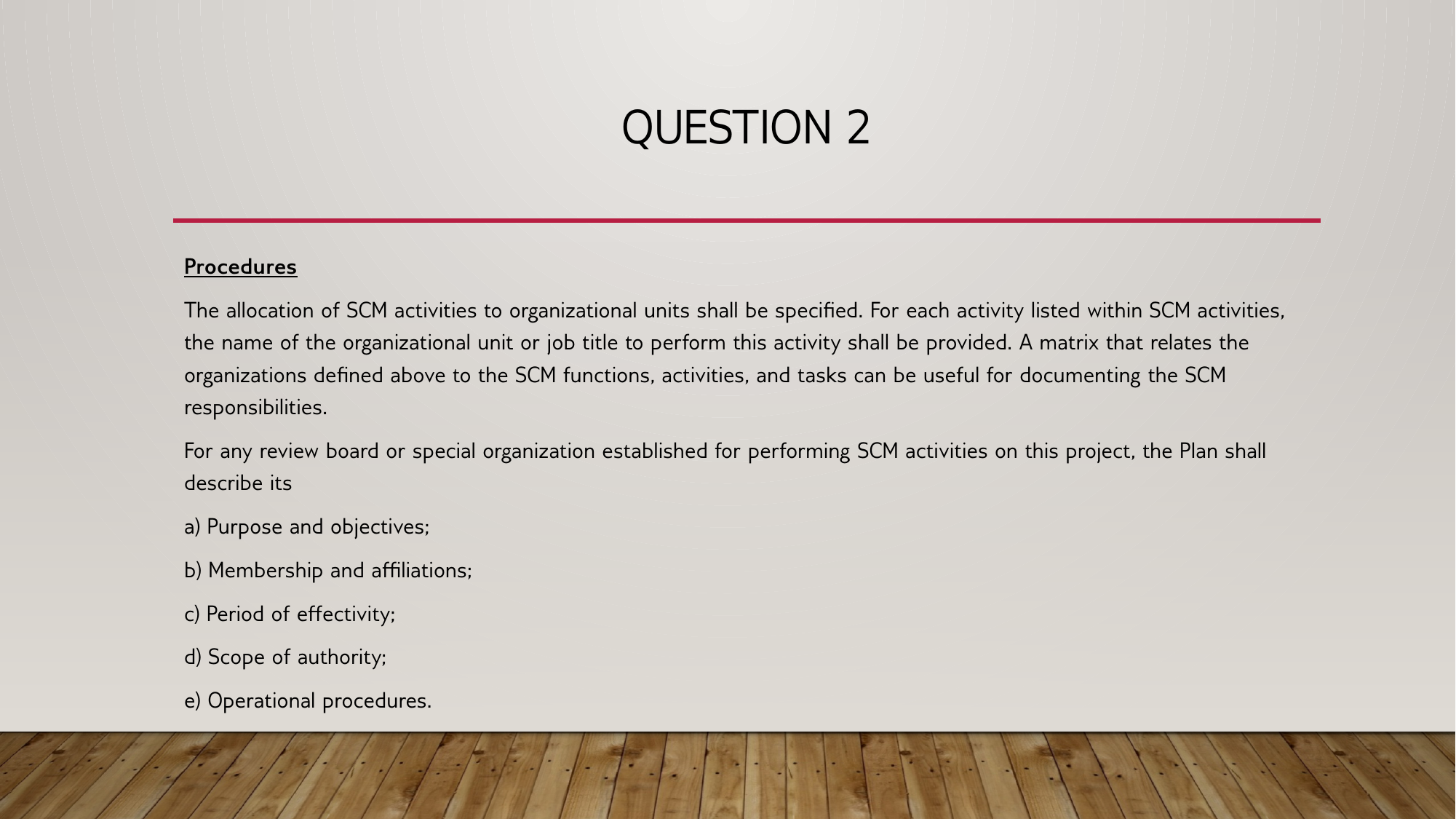

# Question 2
Procedures
The allocation of SCM activities to organizational units shall be specified. For each activity listed within SCM activities, the name of the organizational unit or job title to perform this activity shall be provided. A matrix that relates the organizations defined above to the SCM functions, activities, and tasks can be useful for documenting the SCM responsibilities.
For any review board or special organization established for performing SCM activities on this project, the Plan shall describe its
a) Purpose and objectives;
b) Membership and affiliations;
c) Period of effectivity;
d) Scope of authority;
e) Operational procedures.